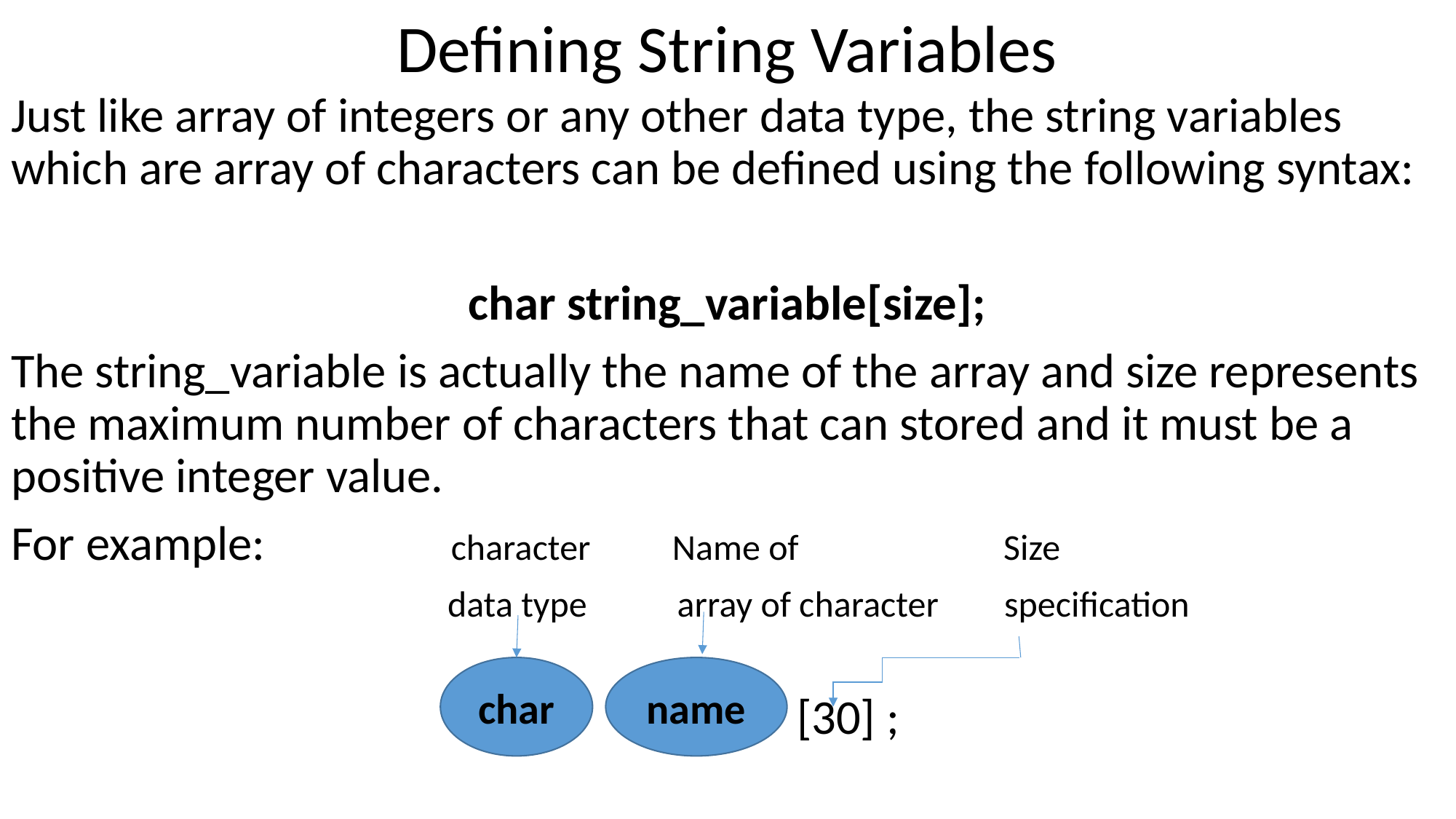

# Defining String Variables
Just like array of integers or any other data type, the string variables which are array of characters can be defined using the following syntax:

char string_variable[size];
The string_variable is actually the name of the array and size represents the maximum number of characters that can stored and it must be a positive integer value.
For example:                 character          Name of                         Size
 				data type           array of character        specification
																				  [30] ;

char
name